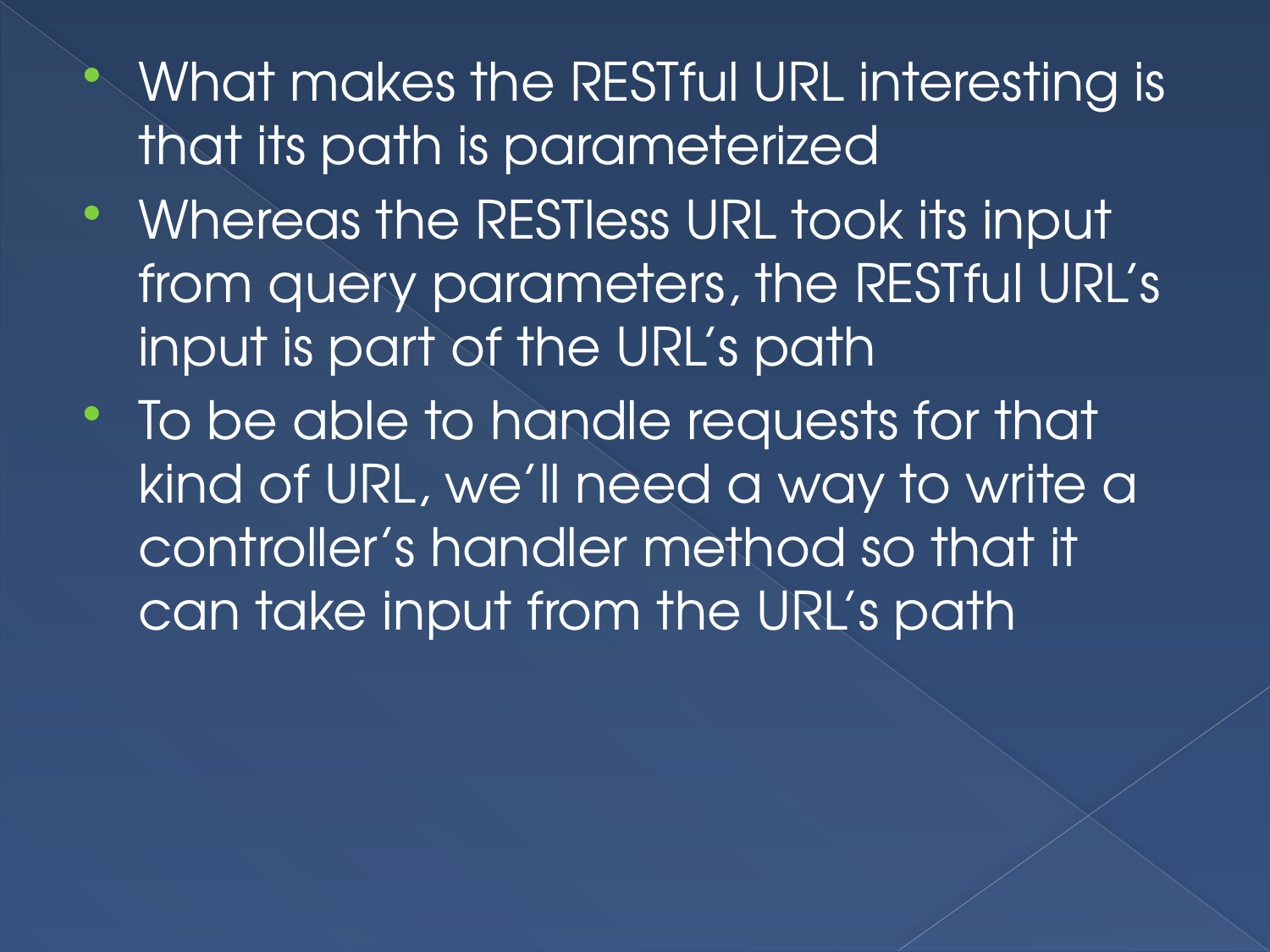

What makes the RESTful URL interesting is that its path is parameterized
Whereas the RESTless URL took its input from query parameters, the RESTful URL’s input is part of the URL’s path
To be able to handle requests for that kind of URL, we’ll need a way to write a controller’s handler method so that it can take input from the URL’s path